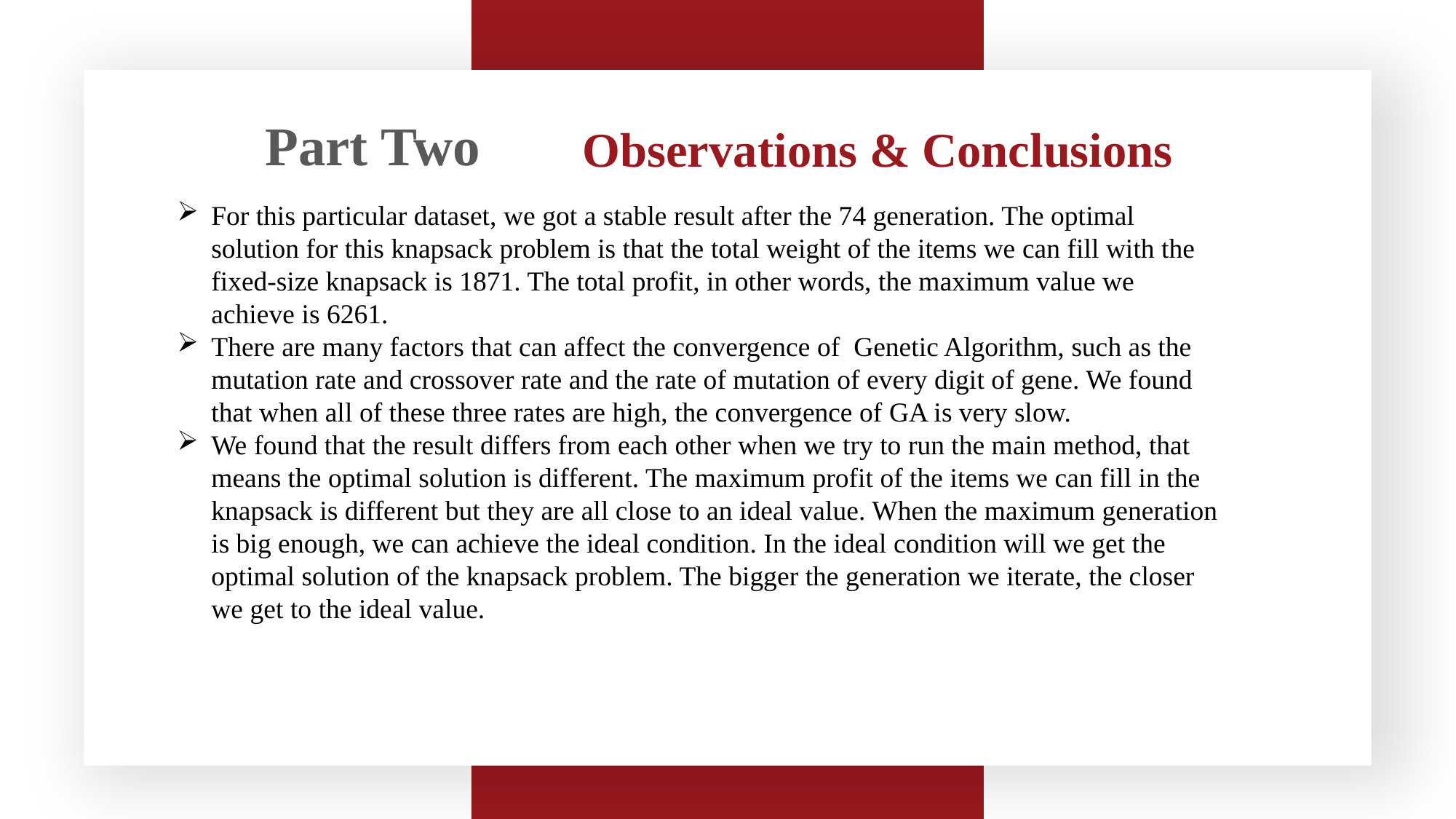

In
Part Two
Observations & Conclusions
For this particular dataset, we got a stable result after the 74 generation. The optimal solution for this knapsack problem is that the total weight of the items we can fill with the fixed-size knapsack is 1871. The total profit, in other words, the maximum value we achieve is 6261.
There are many factors that can affect the convergence of  Genetic Algorithm, such as the mutation rate and crossover rate and the rate of mutation of every digit of gene. We found that when all of these three rates are high, the convergence of GA is very slow.
We found that the result differs from each other when we try to run the main method, that means the optimal solution is different. The maximum profit of the items we can fill in the knapsack is different but they are all close to an ideal value. When the maximum generation is big enough, we can achieve the ideal condition. In the ideal condition will we get the optimal solution of the knapsack problem. The bigger the generation we iterate, the closer we get to the ideal value.